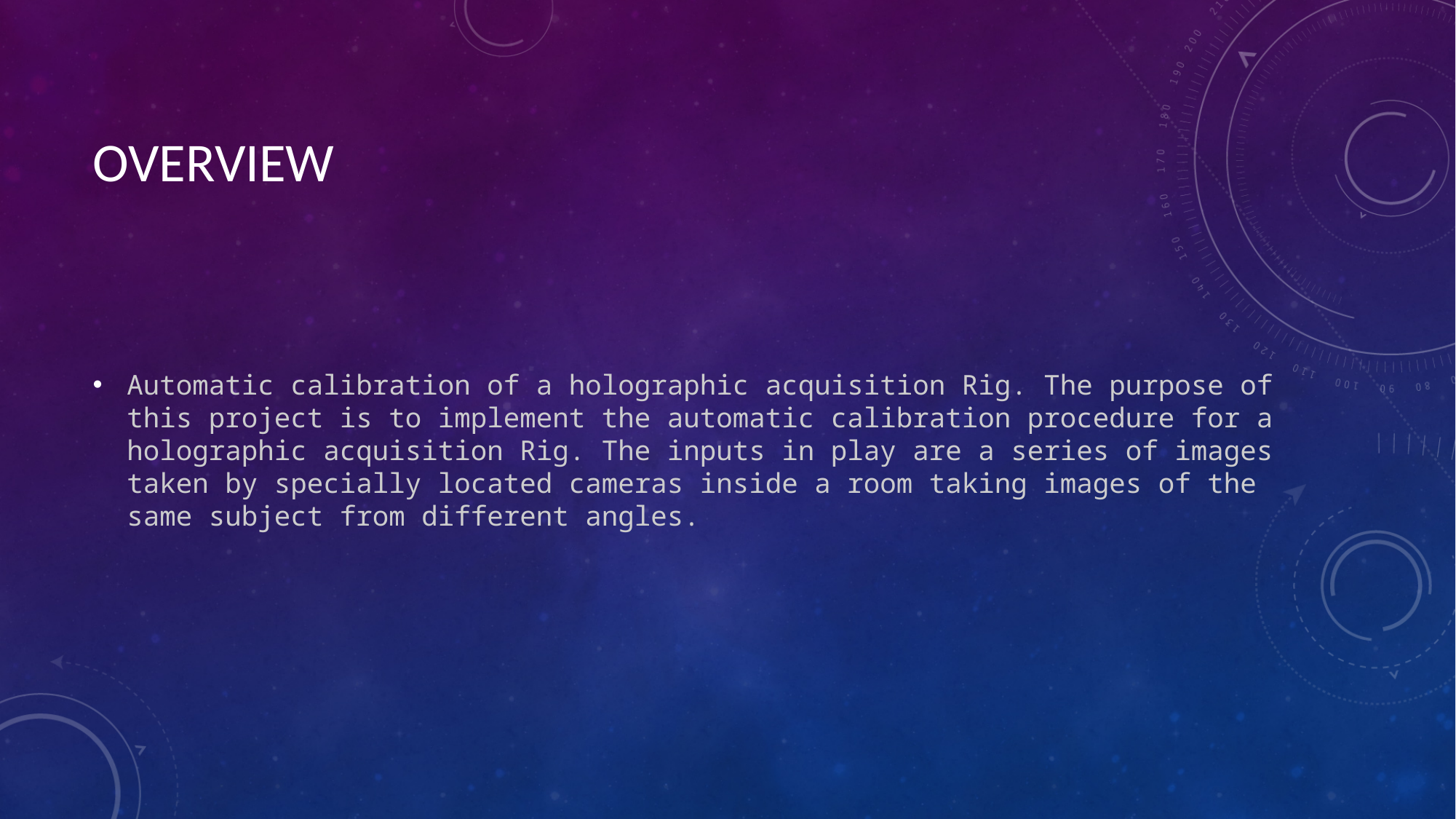

# overview
Automatic calibration of a holographic acquisition Rig. The purpose of this project is to implement the automatic calibration procedure for a holographic acquisition Rig. The inputs in play are a series of images taken by specially located cameras inside a room taking images of the same subject from different angles.